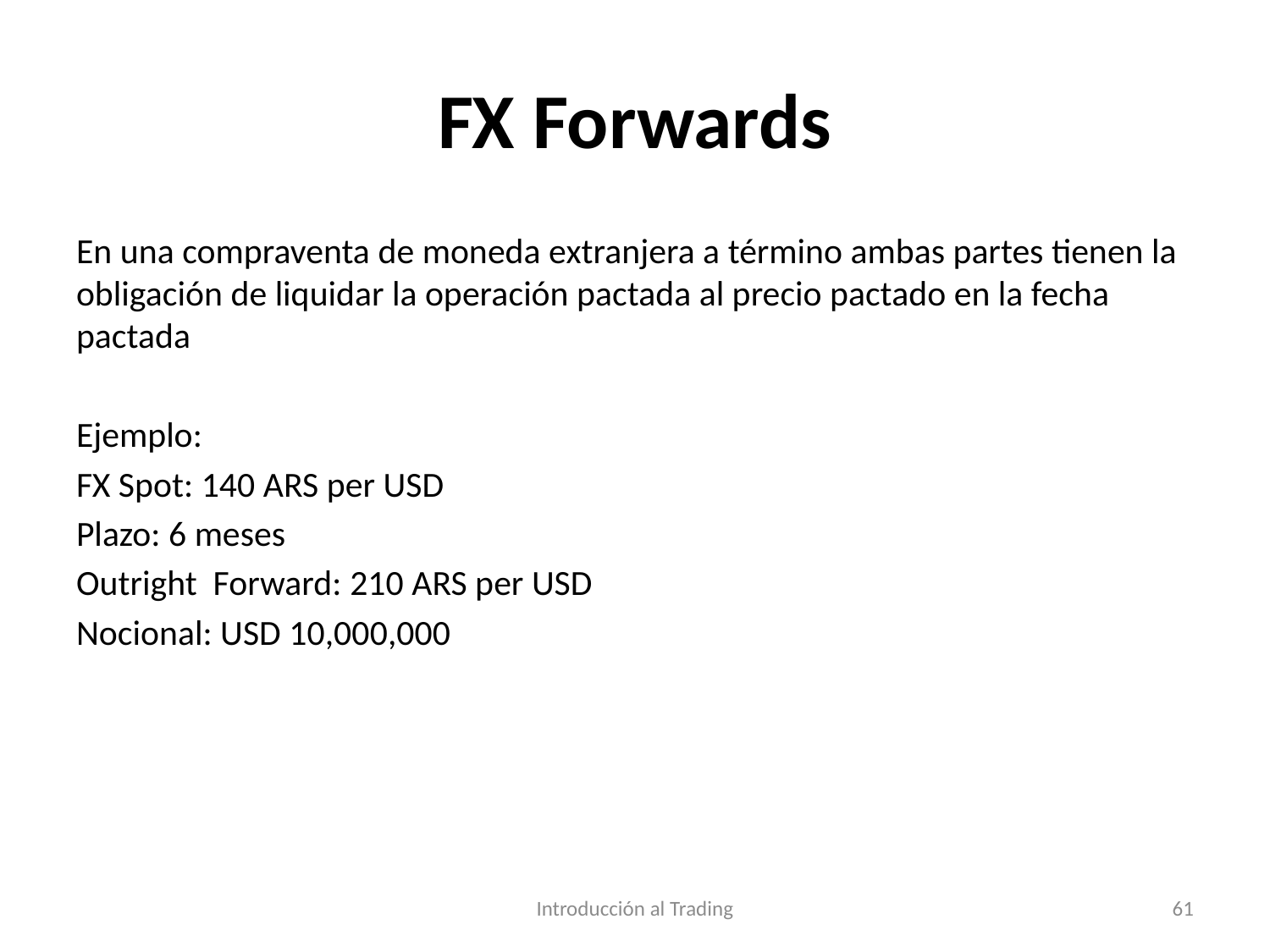

# FX Forwards
En una compraventa de moneda extranjera a término ambas partes tienen la obligación de liquidar la operación pactada al precio pactado en la fecha pactada

Ejemplo:
FX Spot: 140 ARS per USD
Plazo: 6 meses
Outright  Forward: 210 ARS per USD
Nocional: USD 10,000,000

Introducción al Trading
61